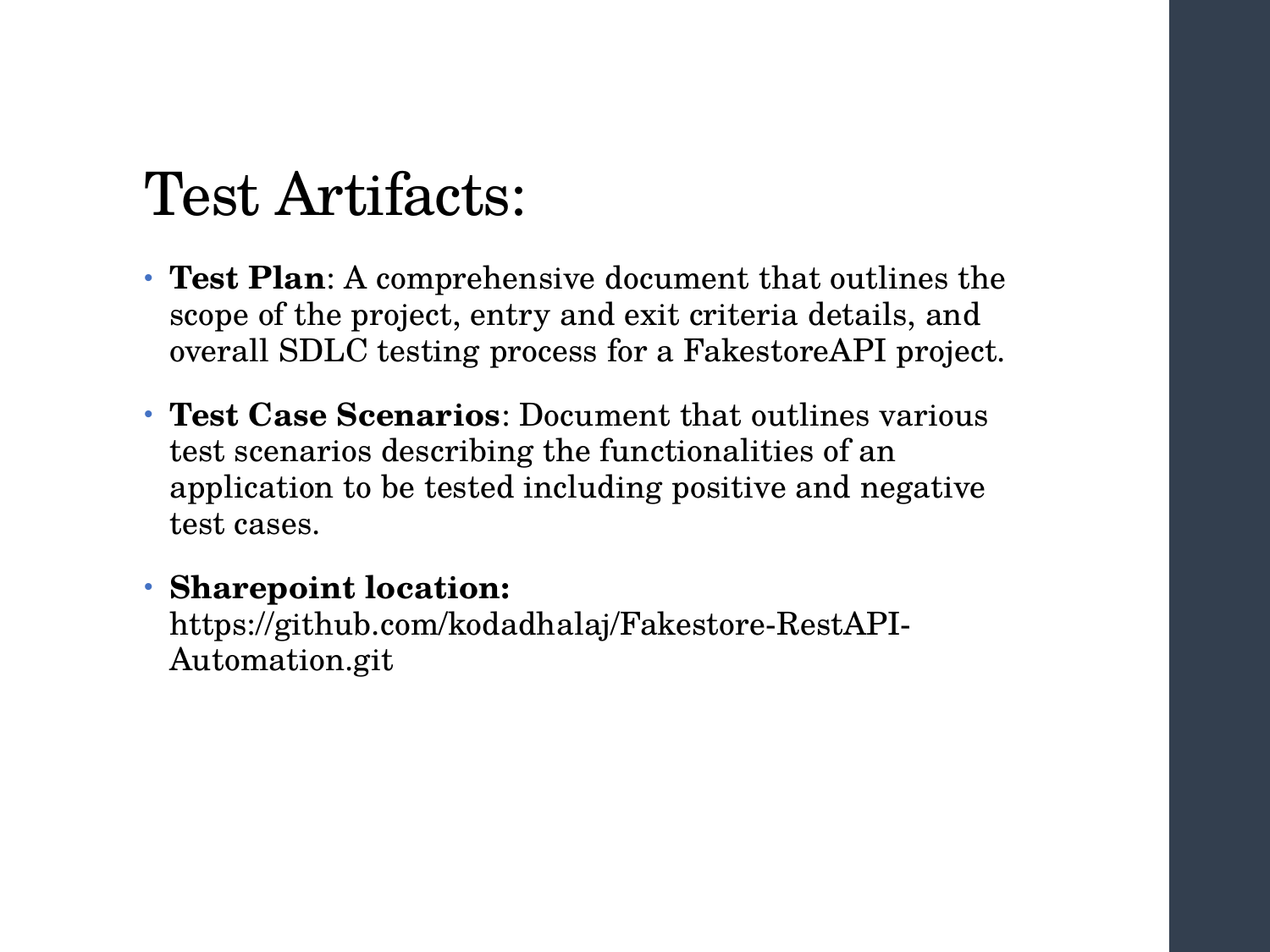

# Test Artifacts:
Test Plan: A comprehensive document that outlines the scope of the project, entry and exit criteria details, and overall SDLC testing process for a FakestoreAPI project.
Test Case Scenarios: Document that outlines various test scenarios describing the functionalities of an application to be tested including positive and negative test cases.
Sharepoint location: https://github.com/kodadhalaj/Fakestore-RestAPI-Automation.git